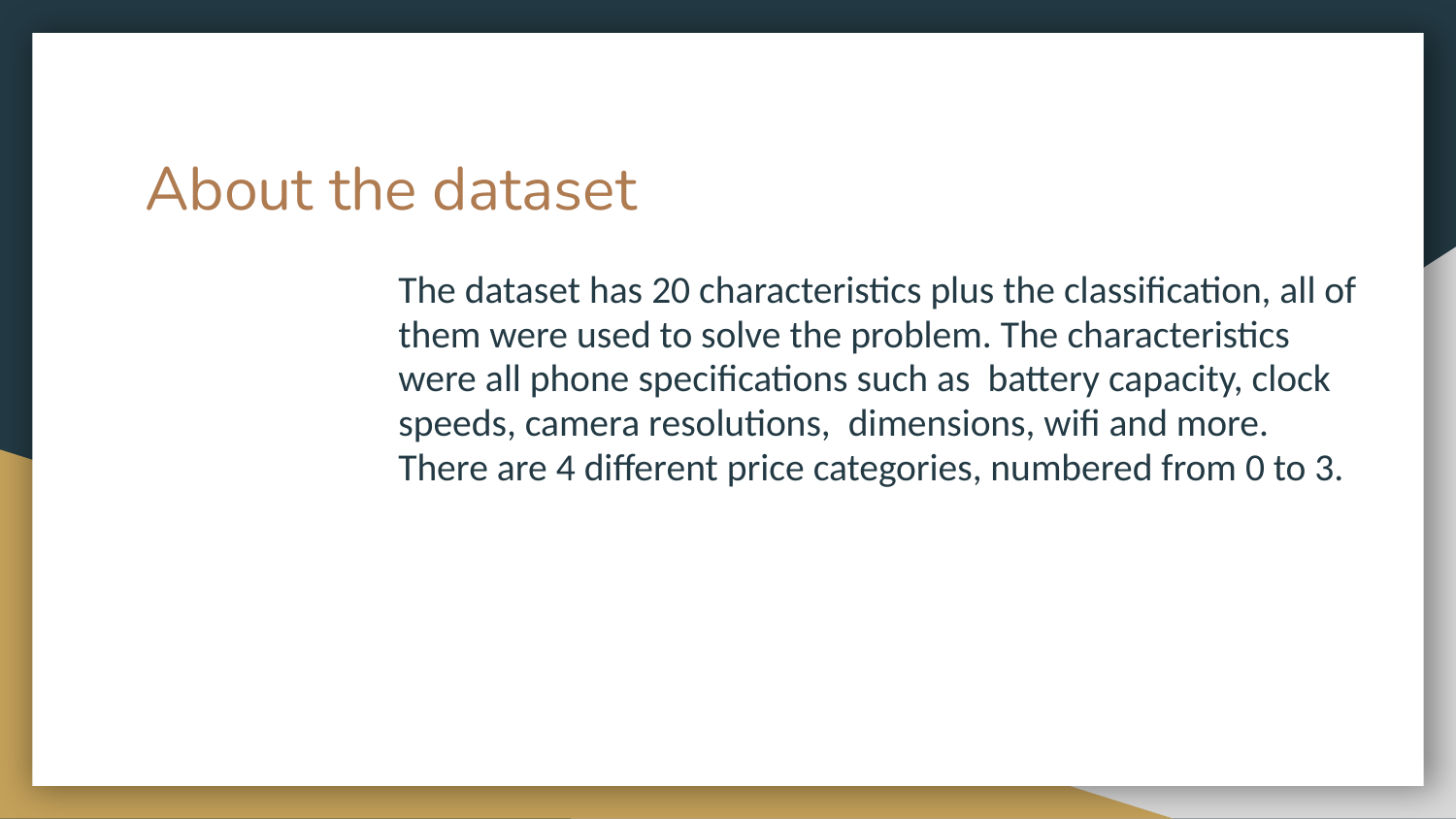

# About the dataset
The dataset has 20 characteristics plus the classification, all of them were used to solve the problem. The characteristics were all phone specifications such as  battery capacity, clock speeds, camera resolutions,  dimensions, wifi and more.  There are 4 different price categories, numbered from 0 to 3.